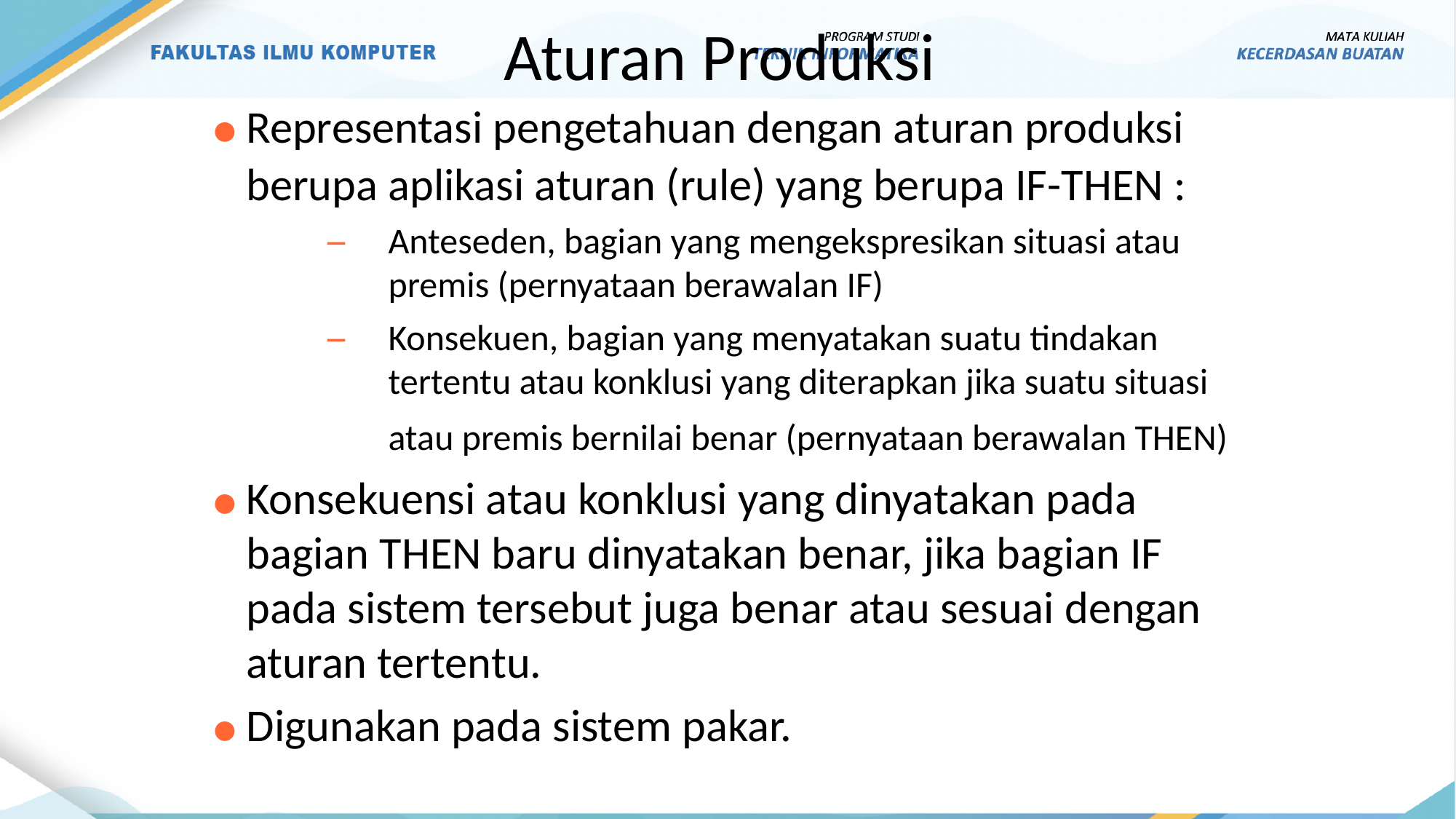

# Aturan Produksi
Representasi pengetahuan dengan aturan produksi berupa aplikasi aturan (rule) yang berupa IF-THEN :
Anteseden, bagian yang mengekspresikan situasi atau premis (pernyataan berawalan IF)
Konsekuen, bagian yang menyatakan suatu tindakan tertentu atau konklusi yang diterapkan jika suatu situasi atau premis bernilai benar (pernyataan berawalan THEN)
Konsekuensi atau konklusi yang dinyatakan pada bagian THEN baru dinyatakan benar, jika bagian IF pada sistem tersebut juga benar atau sesuai dengan aturan tertentu.
Digunakan pada sistem pakar.